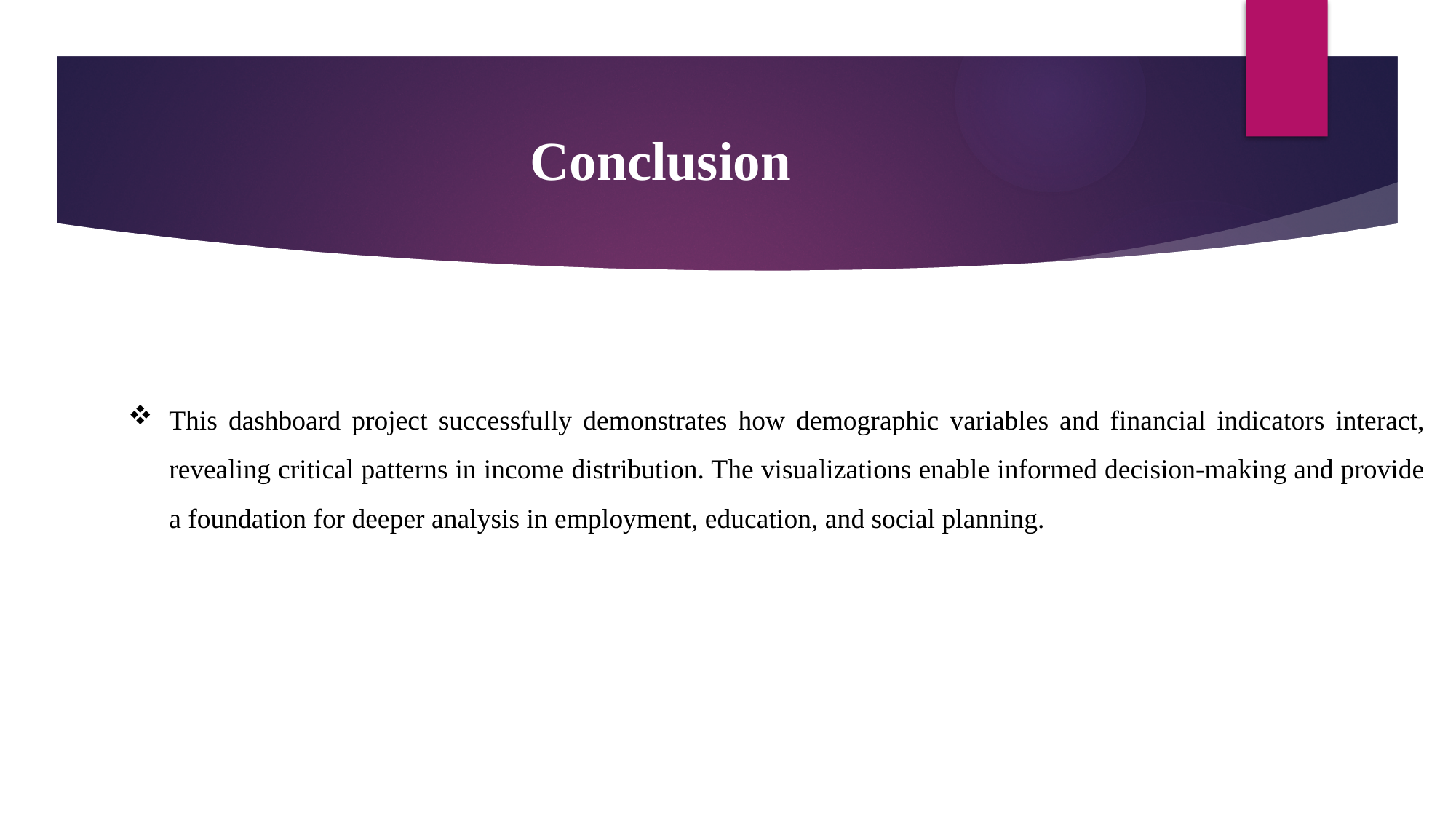

# Conclusion
This dashboard project successfully demonstrates how demographic variables and financial indicators interact, revealing critical patterns in income distribution. The visualizations enable informed decision-making and provide a foundation for deeper analysis in employment, education, and social planning.